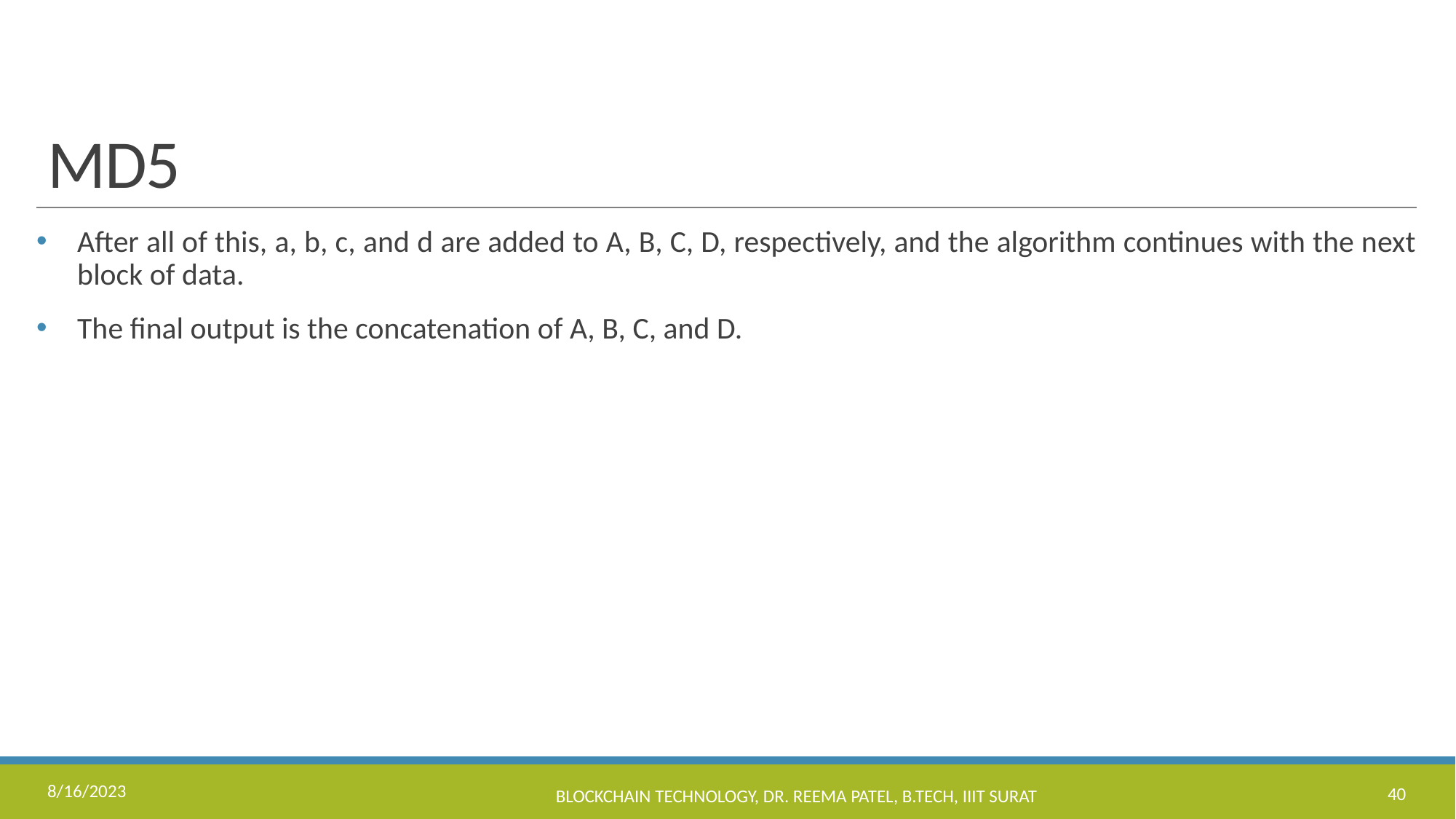

# MD5
After all of this, a, b, c, and d are added to A, B, C, D, respectively, and the algorithm continues with the next block of data.
The final output is the concatenation of A, B, C, and D.

8/16/2023
Blockchain Technology, Dr. Reema Patel, B.Tech, IIIT Surat
40